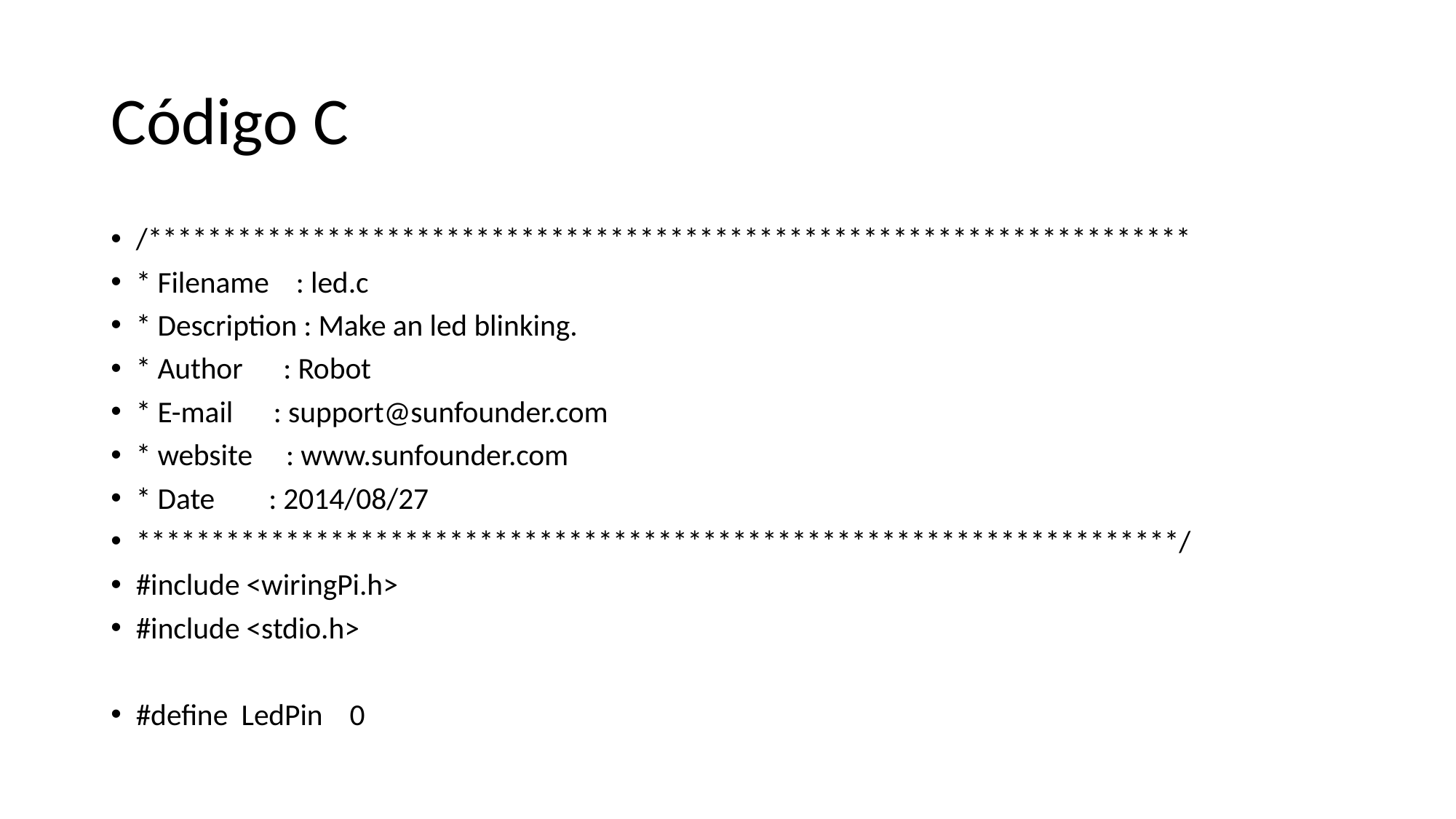

# Código C
/**********************************************************************
* Filename    : led.c
* Description : Make an led blinking.
* Author      : Robot
* E-mail      : support@sunfounder.com
* website     : www.sunfounder.com
* Date        : 2014/08/27
**********************************************************************/
#include <wiringPi.h>
#include <stdio.h>

#define  LedPin    0